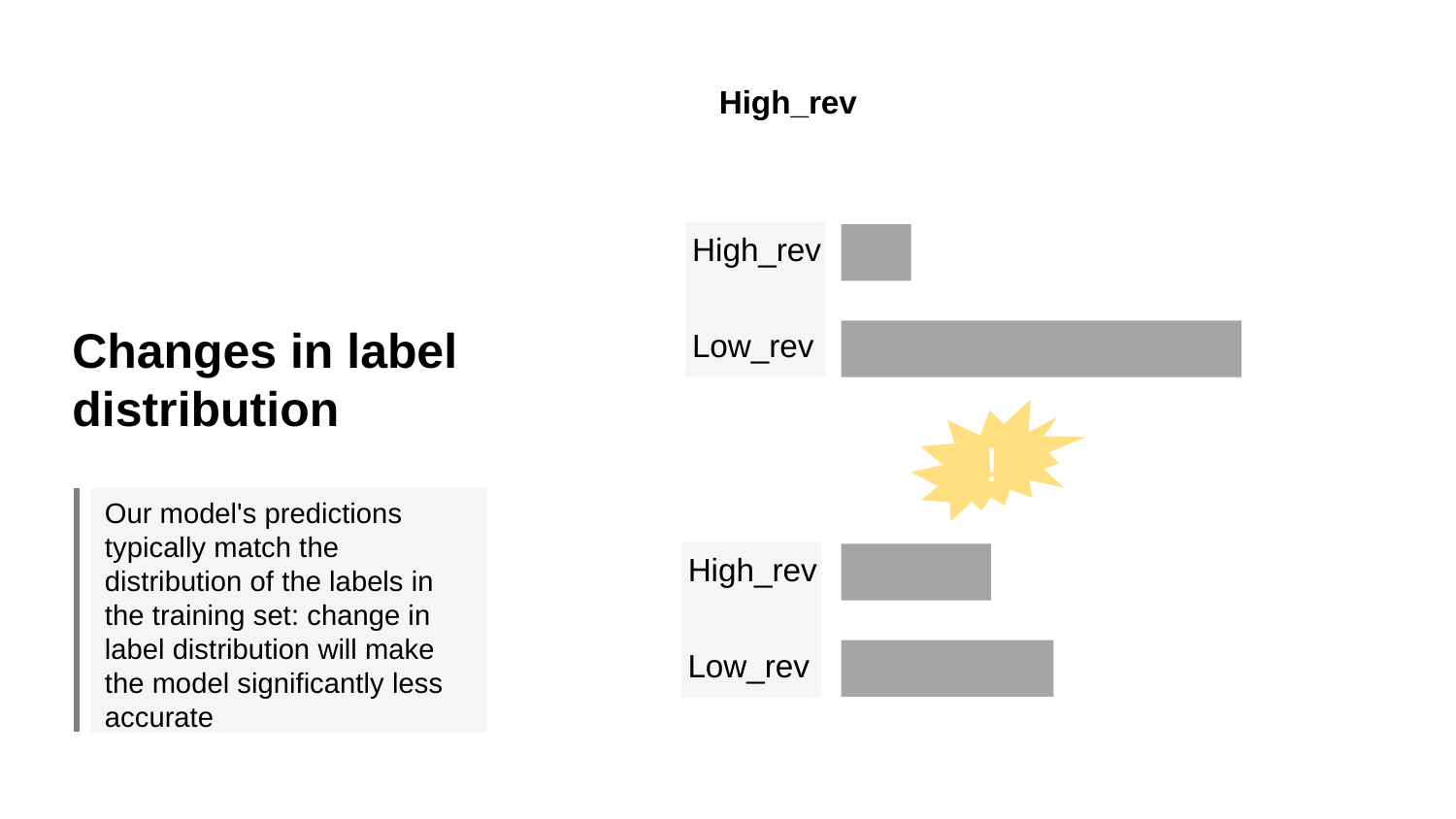

High_rev
High_rev

Changes in label distribution
Low_rev

!

Our model's predictions typically match the distribution of the labels in the training set: change in label distribution will make the model significantly less accurate

High_rev

Low_rev